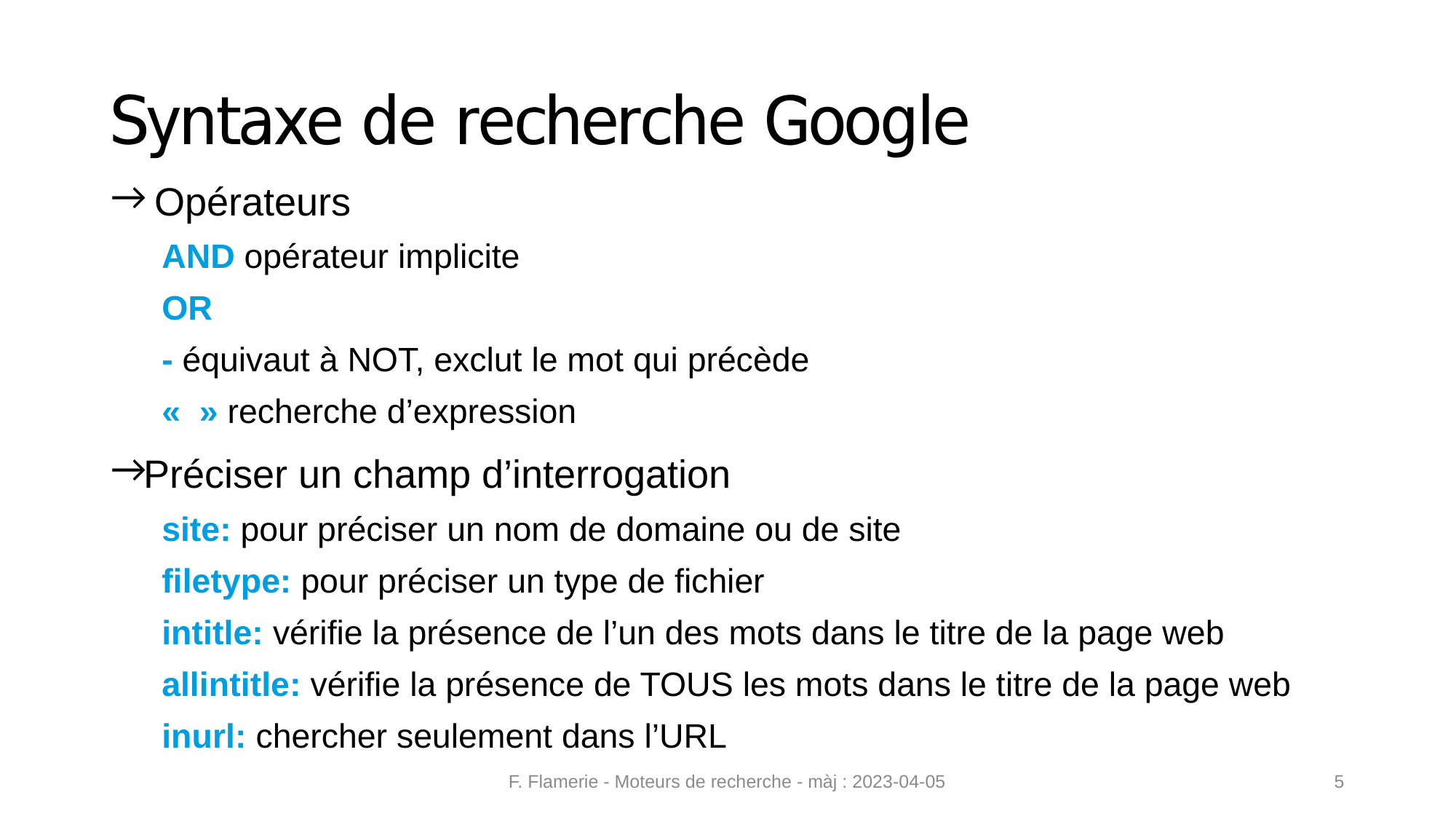

# Syntaxe de recherche Google
 Opérateurs
AND opérateur implicite
OR
- équivaut à NOT, exclut le mot qui précède
«  » recherche d’expression
Préciser un champ d’interrogation
site: pour préciser un nom de domaine ou de site
filetype: pour préciser un type de fichier
intitle: vérifie la présence de l’un des mots dans le titre de la page web
allintitle: vérifie la présence de TOUS les mots dans le titre de la page web
inurl: chercher seulement dans l’URL

F. Flamerie - Moteurs de recherche - màj : 2023-04-05
5